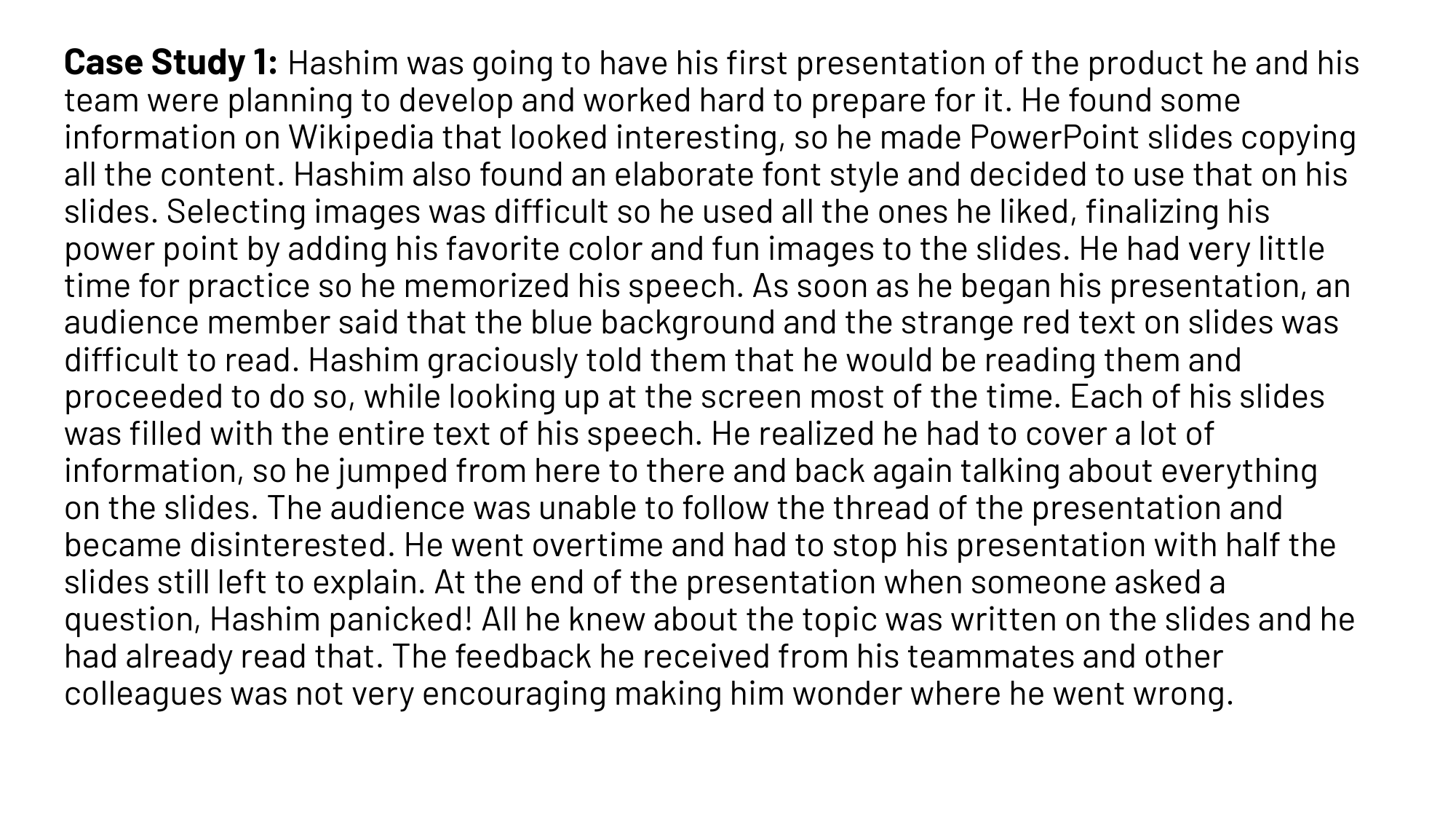

Case Study 1: Hashim was going to have his first presentation of the product he and his team were planning to develop and worked hard to prepare for it. He found some information on Wikipedia that looked interesting, so he made PowerPoint slides copying all the content. Hashim also found an elaborate font style and decided to use that on his slides. Selecting images was difficult so he used all the ones he liked, finalizing his power point by adding his favorite color and fun images to the slides. He had very little time for practice so he memorized his speech. As soon as he began his presentation, an audience member said that the blue background and the strange red text on slides was difficult to read. Hashim graciously told them that he would be reading them and proceeded to do so, while looking up at the screen most of the time. Each of his slides was filled with the entire text of his speech. He realized he had to cover a lot of information, so he jumped from here to there and back again talking about everything on the slides. The audience was unable to follow the thread of the presentation and became disinterested. He went overtime and had to stop his presentation with half the slides still left to explain. At the end of the presentation when someone asked a question, Hashim panicked! All he knew about the topic was written on the slides and he had already read that. The feedback he received from his teammates and other colleagues was not very encouraging making him wonder where he went wrong.